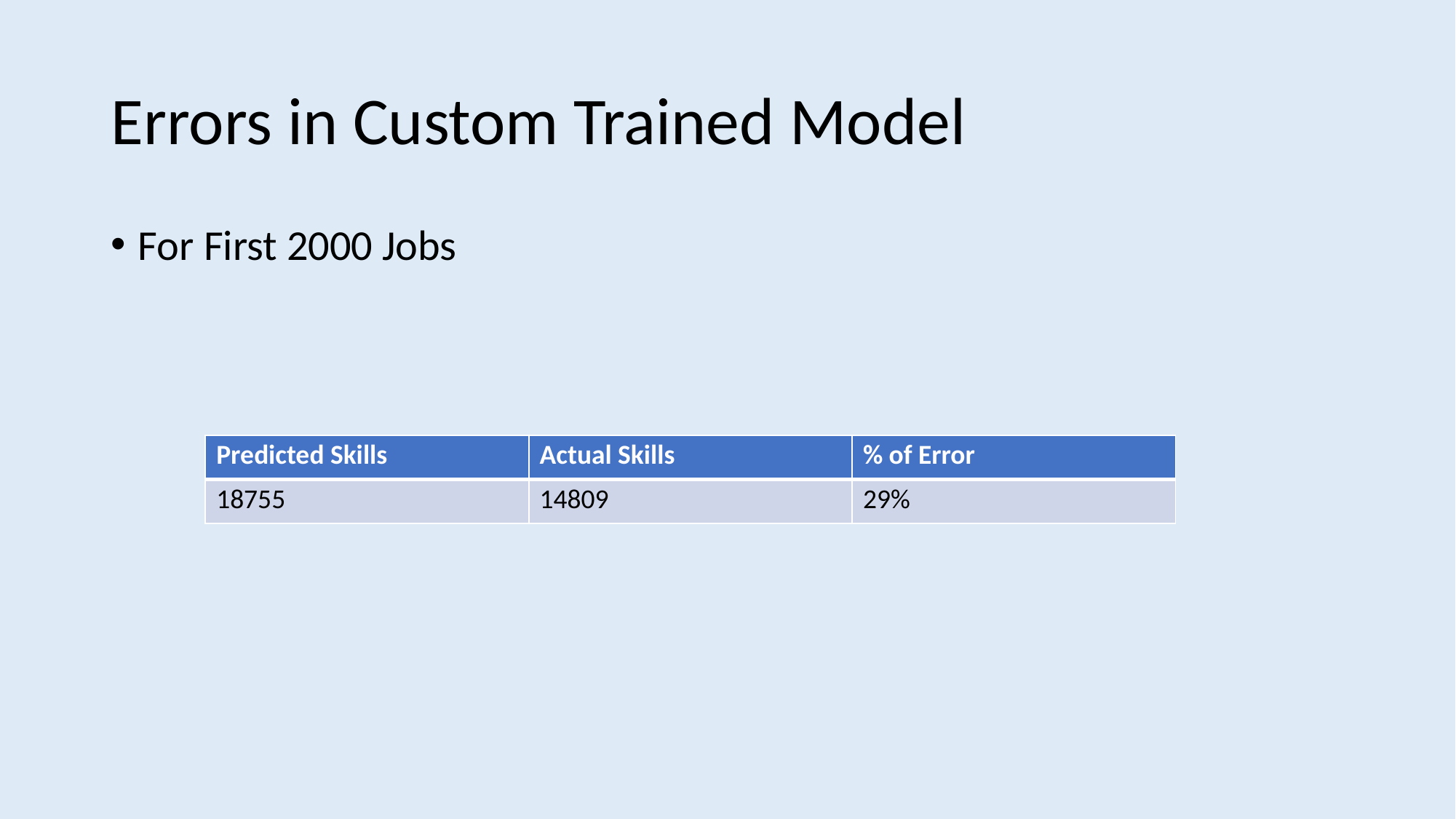

# Errors in Custom Trained Model
For First 2000 Jobs

| Predicted Skills | Actual Skills | % of Error |
| --- | --- | --- |
| 18755 | 14809 | 29% |